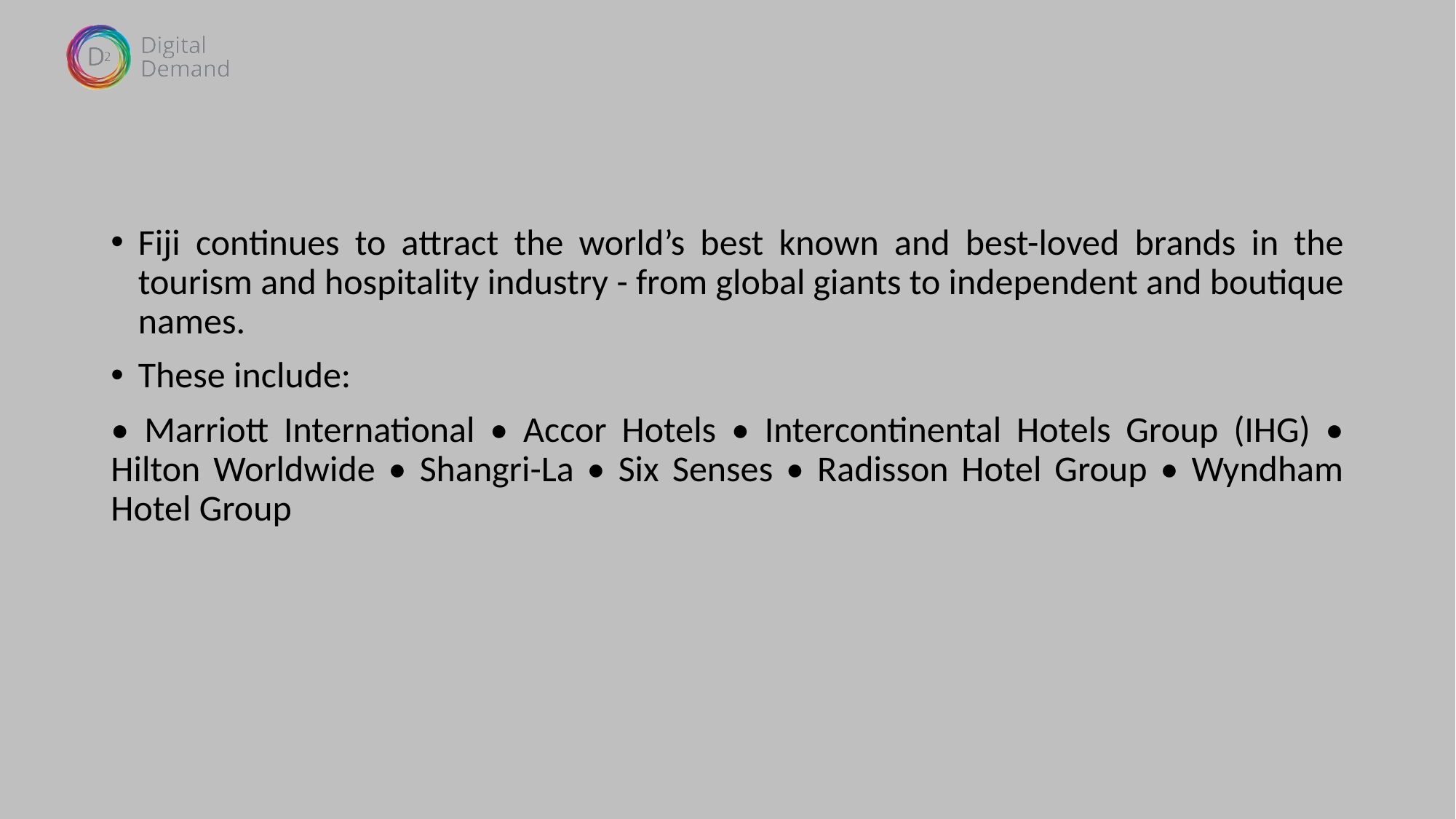

Fiji continues to attract the world’s best known and best-loved brands in the tourism and hospitality industry - from global giants to independent and boutique names.
These include:
• Marriott International • Accor Hotels • Intercontinental Hotels Group (IHG) • Hilton Worldwide • Shangri-La • Six Senses • Radisson Hotel Group • Wyndham Hotel Group